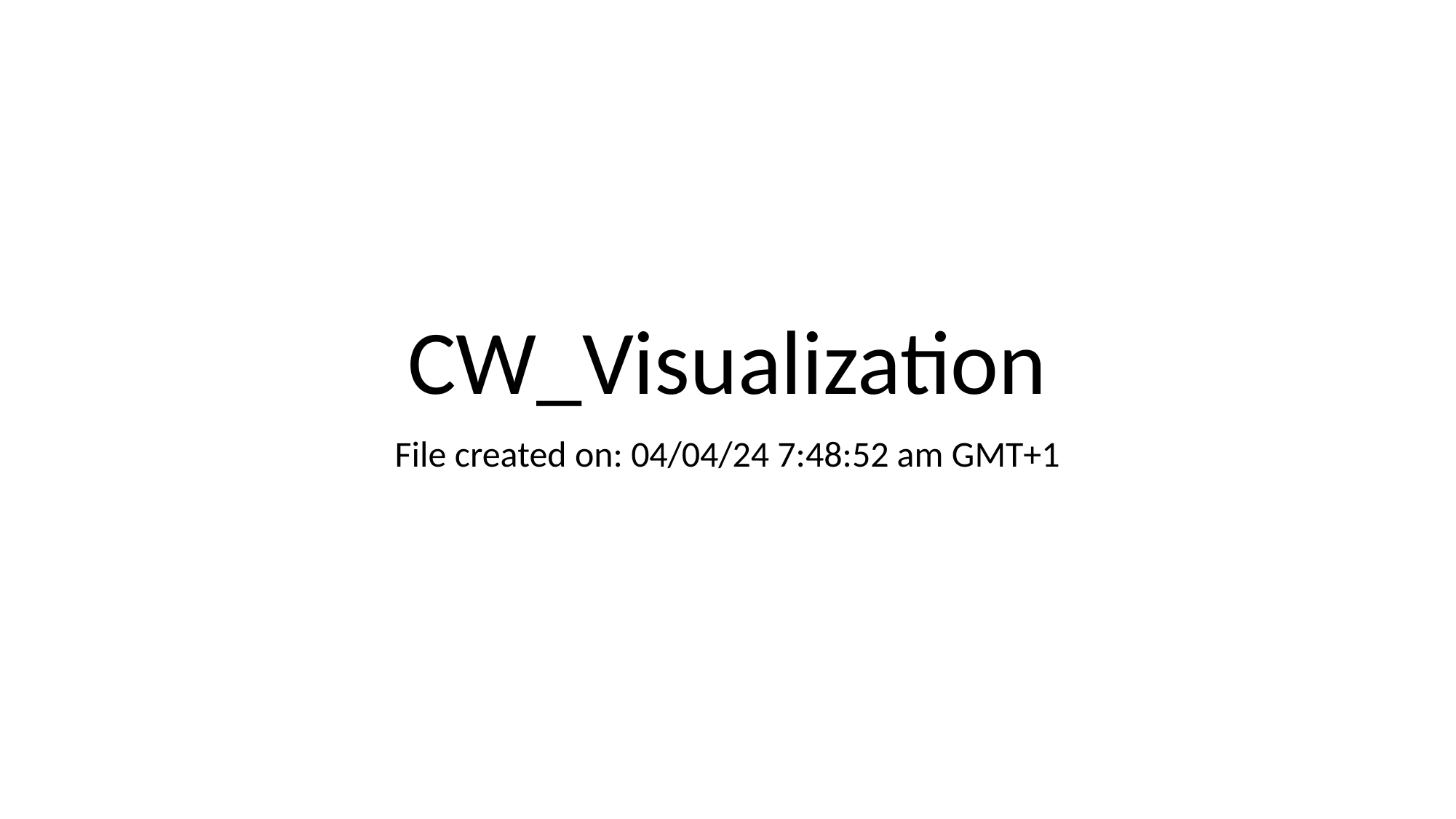

# CW_Visualization
File created on: 04/04/24 7:48:52 am GMT+1